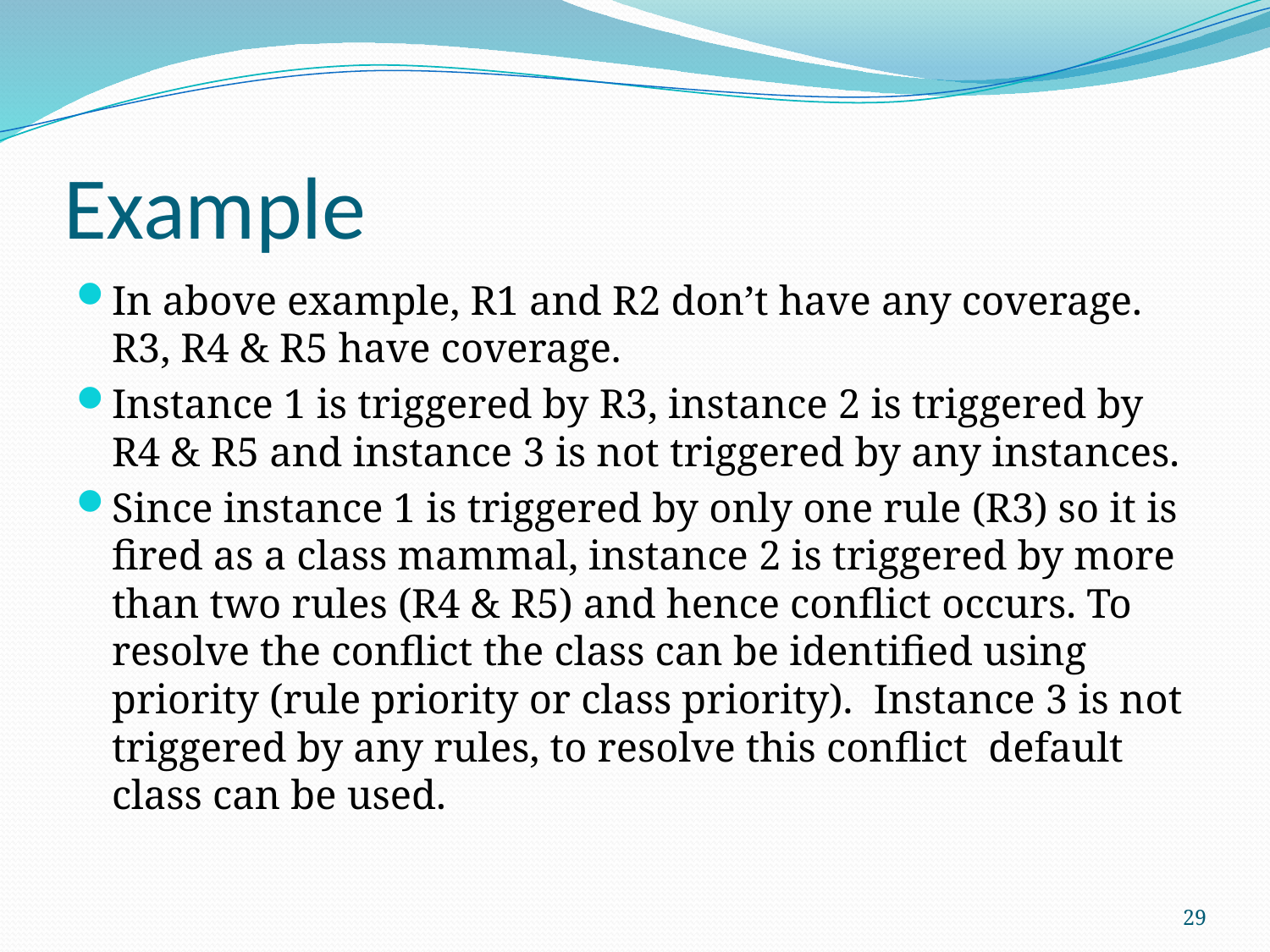

# Example
In above example, R1 and R2 don’t have any coverage. R3, R4 & R5 have coverage.
Instance 1 is triggered by R3, instance 2 is triggered by R4 & R5 and instance 3 is not triggered by any instances.
Since instance 1 is triggered by only one rule (R3) so it is fired as a class mammal, instance 2 is triggered by more than two rules (R4 & R5) and hence conflict occurs. To resolve the conflict the class can be identified using priority (rule priority or class priority).  Instance 3 is not triggered by any rules, to resolve this conflict  default class can be used.

29